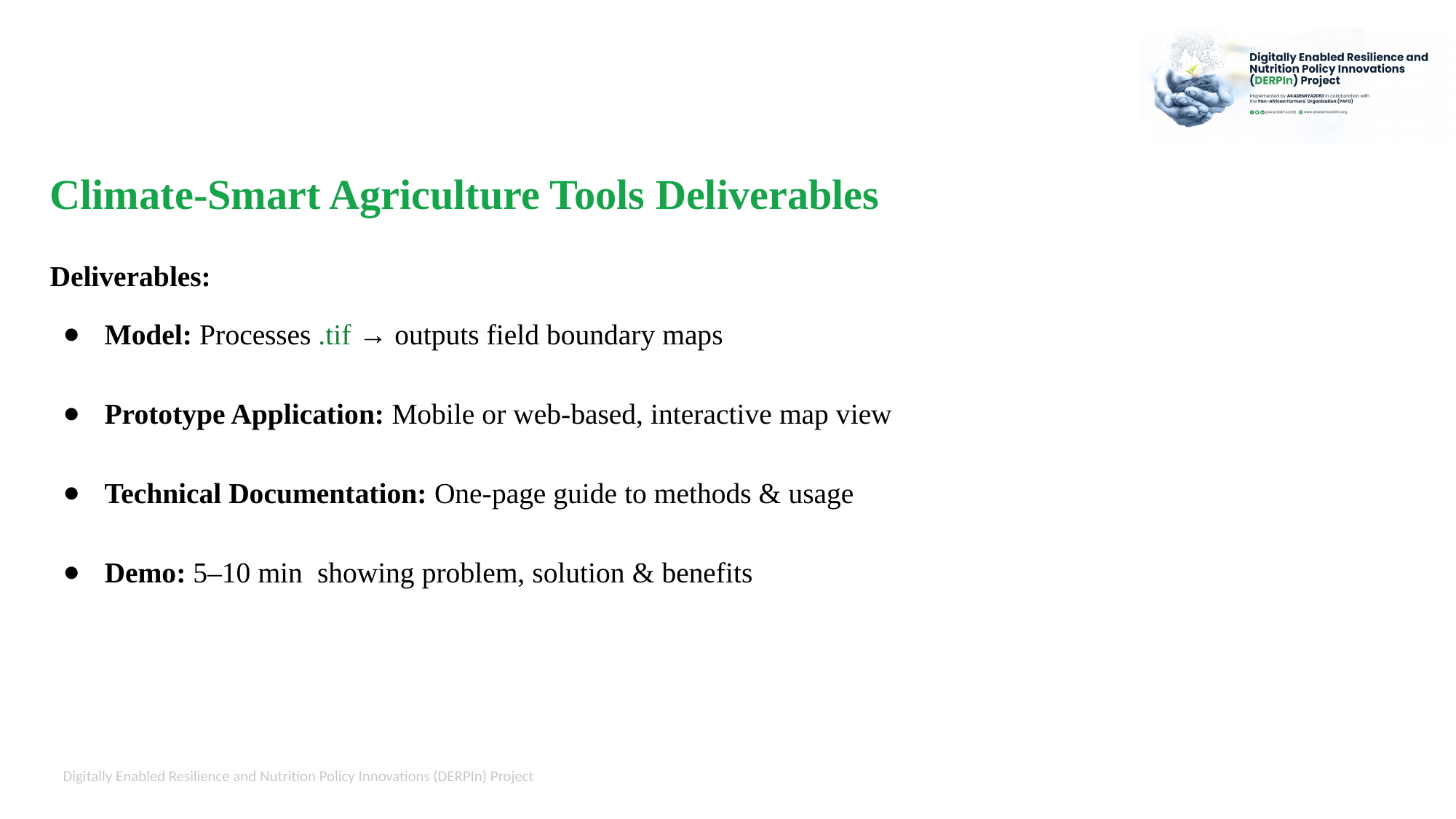

Climate-Smart Agriculture Tools Deliverables
Deliverables:
Model: Processes .tif → outputs field boundary maps
Prototype Application: Mobile or web-based, interactive map view
Technical Documentation: One-page guide to methods & usage
Demo: 5–10 min  showing problem, solution & benefits